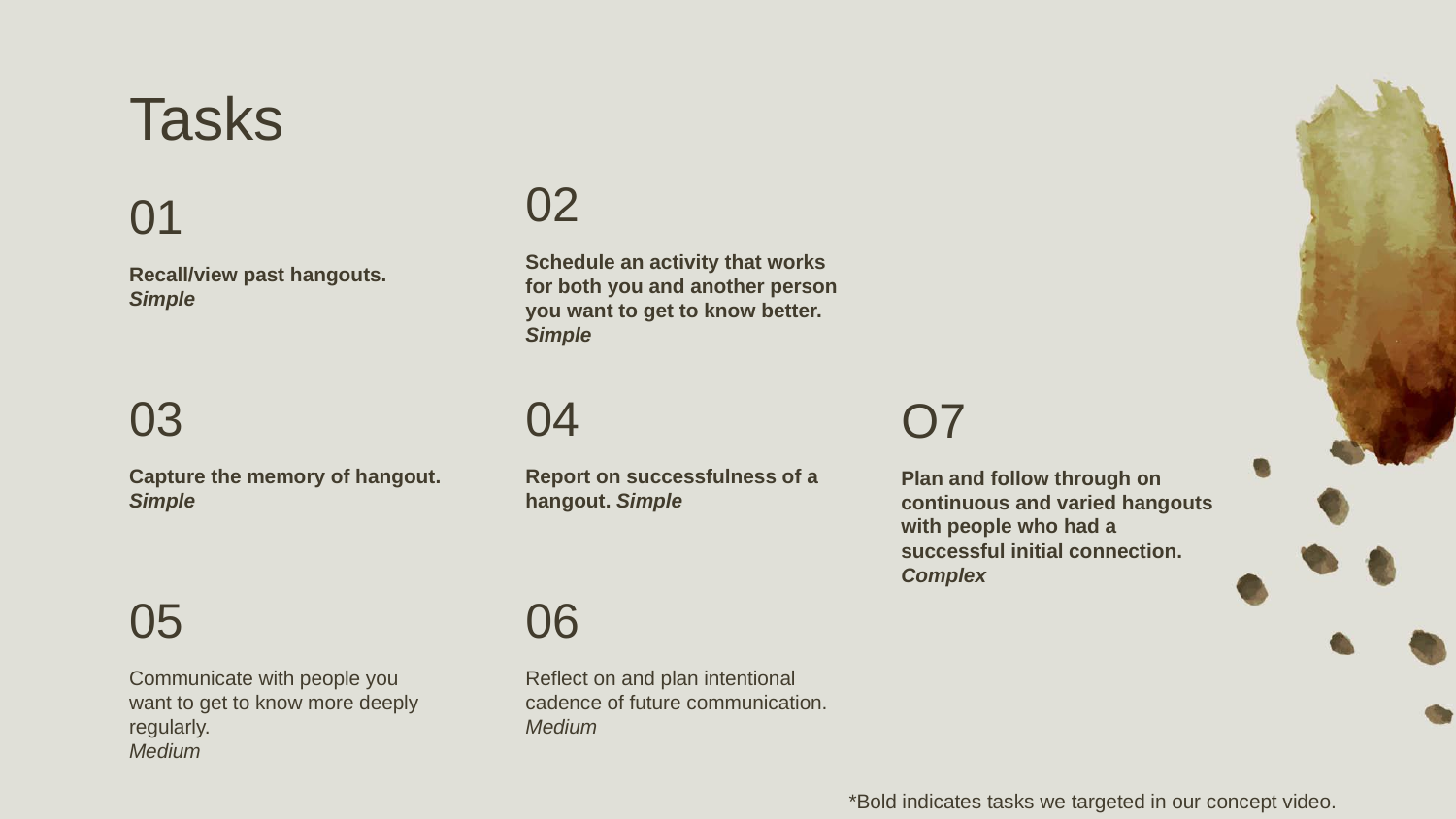

Tasks
02
01
Schedule an activity that works for both you and another person you want to get to know better. Simple
Recall/view past hangouts.
Simple
03
04
O7
Capture the memory of hangout. Simple
Report on successfulness of a hangout. Simple
Plan and follow through on continuous and varied hangouts with people who had a successful initial connection. Complex
05
06
Communicate with people you want to get to know more deeply regularly.
Medium
Reflect on and plan intentional cadence of future communication. Medium
*Bold indicates tasks we targeted in our concept video.